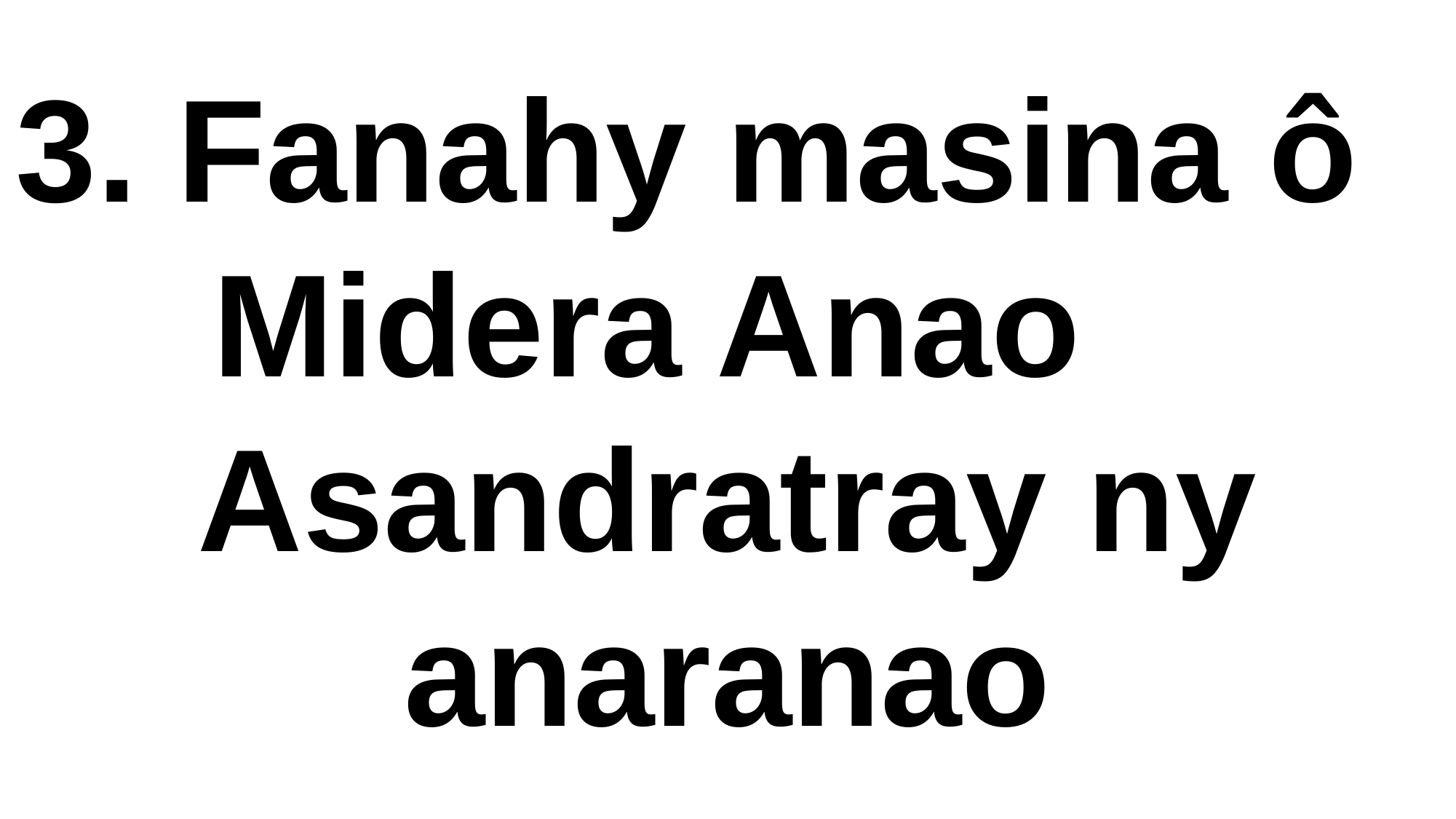

3. Fanahy masina ô
Midera Anao
Asandratray ny anaranao